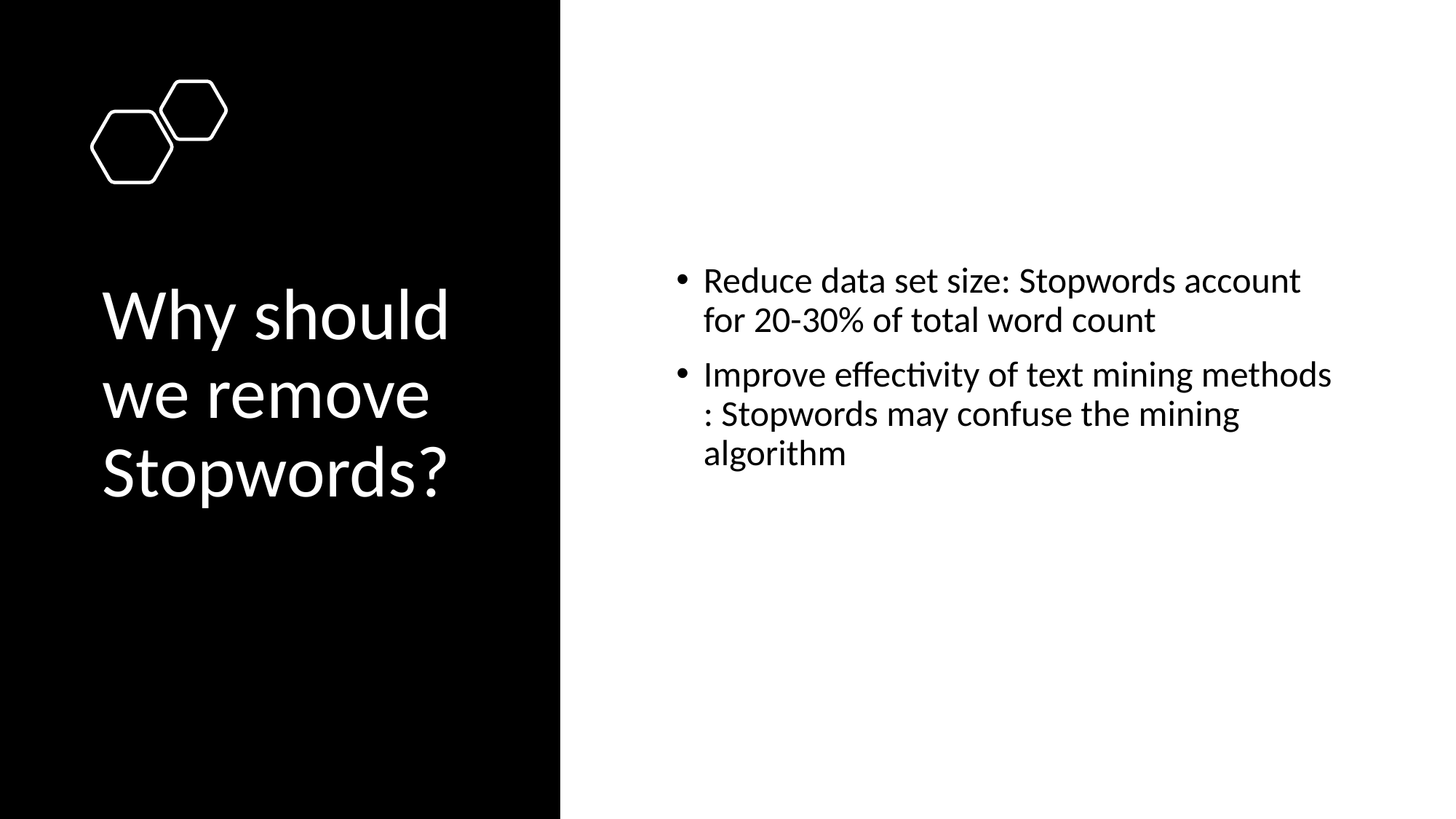

# Why should we remove Stopwords?
Reduce data set size: Stopwords account for 20-30% of total word count
Improve effectivity of text mining methods : Stopwords may confuse the mining algorithm